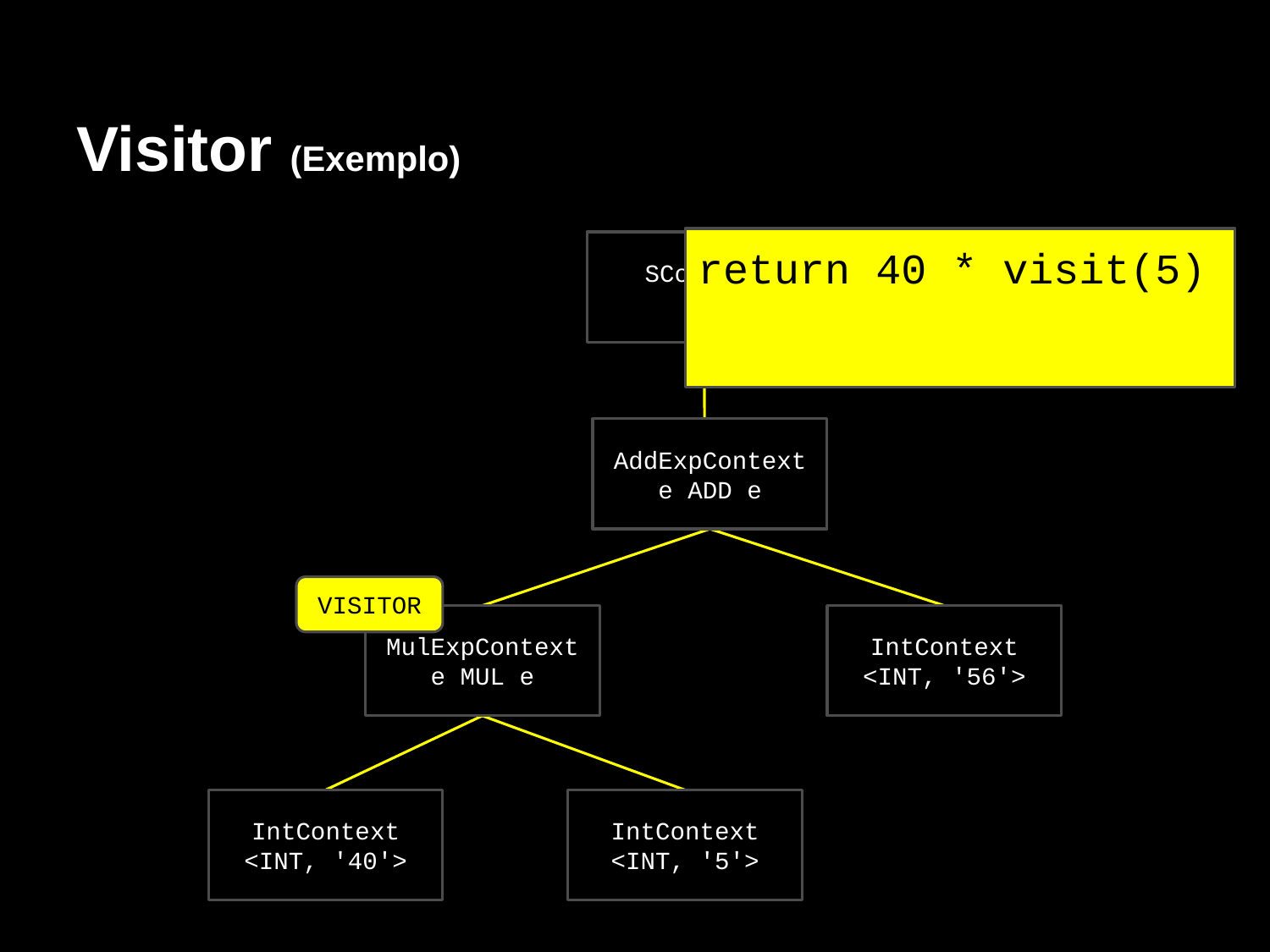

# Visitor (Exemplo)
return 40 * visit(5)
SContext
s
AddExpContext
e ADD e
VISITOR
MulExpContext
e MUL e
IntContext
<INT, '56'>
IntContext
<INT, '40'>
IntContext
<INT, '5'>